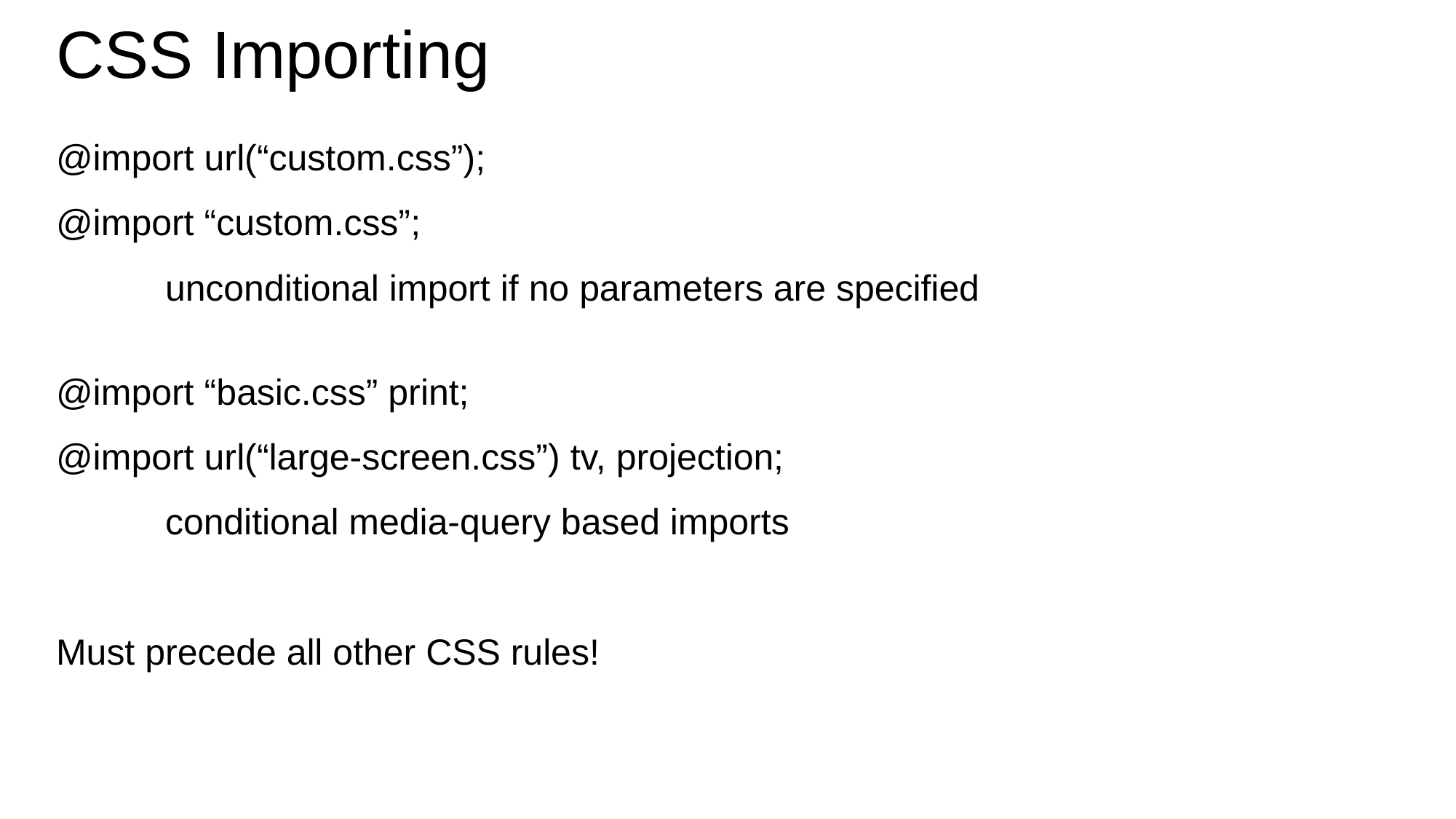

# CSS Importing
@import url(“custom.css”);
@import “custom.css”;
	unconditional import if no parameters are specified

@import “basic.css” print;
@import url(“large-screen.css”) tv, projection;
	conditional media-query based imports

Must precede all other CSS rules!